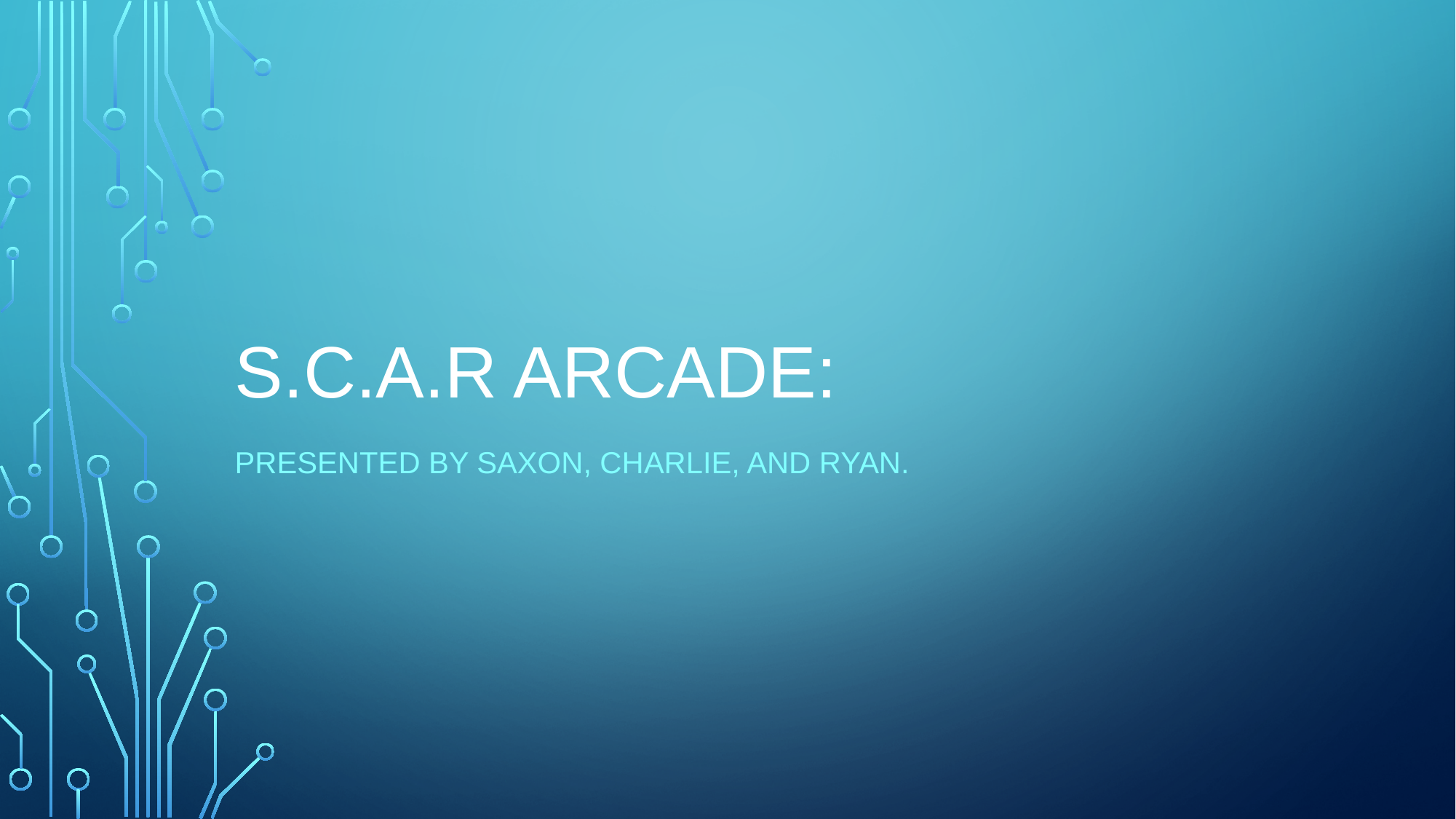

# S.C.A.R Arcade:
Presented by Saxon, Charlie, and Ryan.